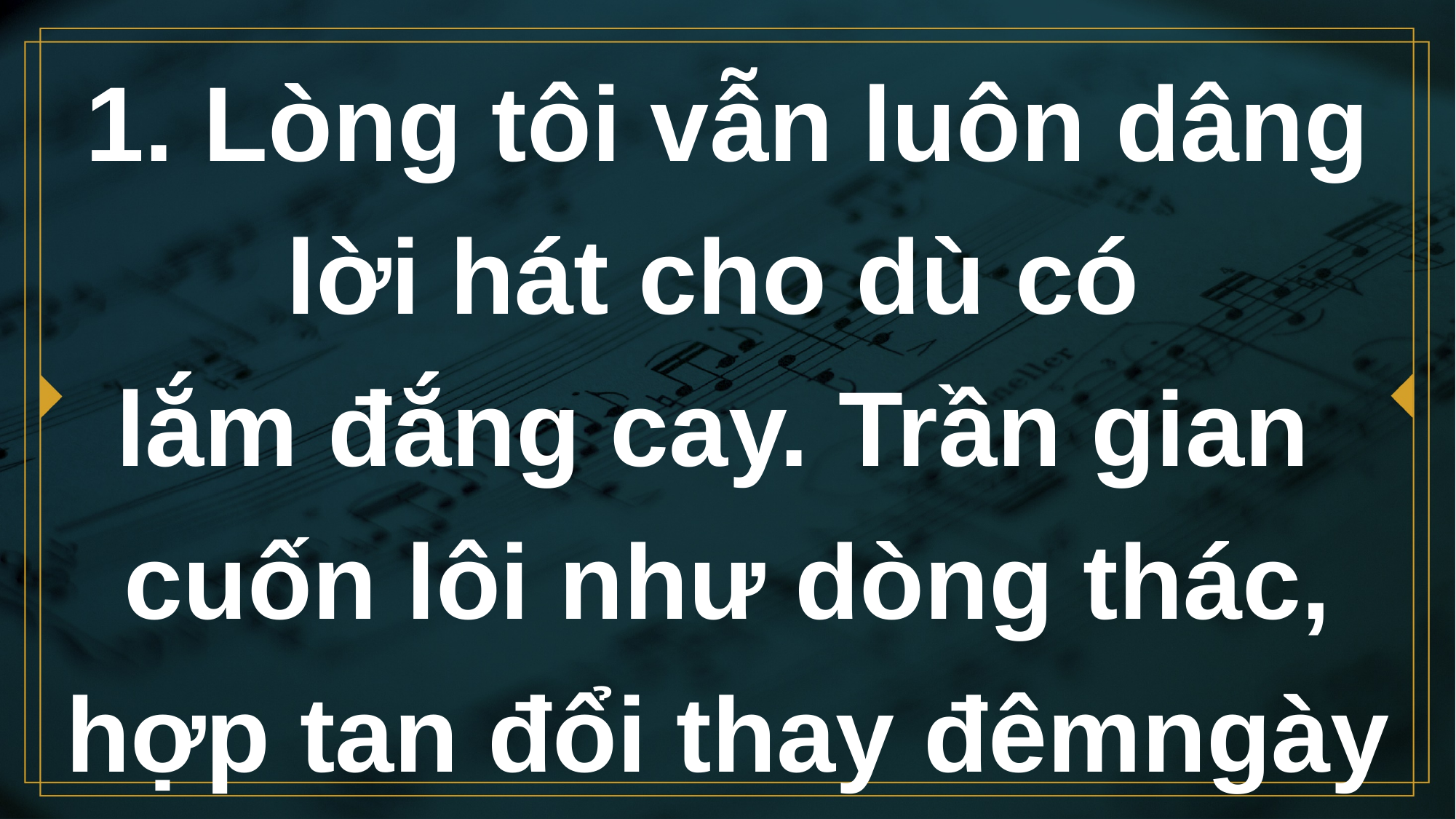

# 1. Lòng tôi vẫn luôn dâng lời hát cho dù có lắm đắng cay. Trần gian cuốn lôi như dòng thác, hợp tan đổi thay đêmngày